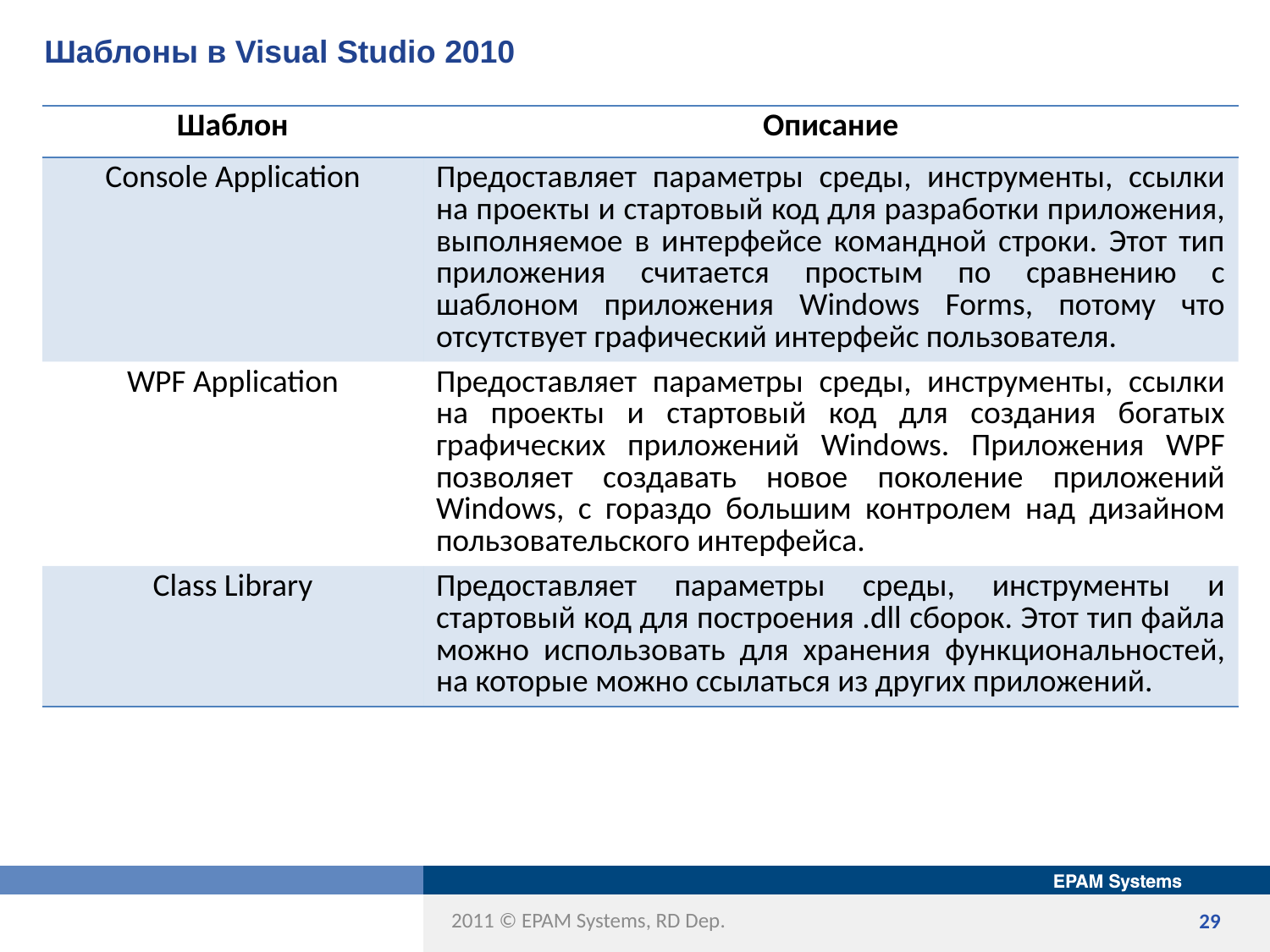

# Шаблоны в Visual Studio 2010
| Шаблон | Описание |
| --- | --- |
| Console Application | Предоставляет параметры среды, инструменты, ссылки на проекты и стартовый код для разработки приложения, выполняемое в интерфейсе командной строки. Этот тип приложения считается простым по сравнению с шаблоном приложения Windows Forms, потому что отсутствует графический интерфейс пользователя. |
| WPF Application | Предоставляет параметры среды, инструменты, ссылки на проекты и стартовый код для создания богатых графических приложений Windows. Приложения WPF позволяет создавать новое поколение приложений Windows, с гораздо большим контролем над дизайном пользовательского интерфейса. |
| Class Library | Предоставляет параметры среды, инструменты и стартовый код для построения .dll сборок. Этот тип файла можно использовать для хранения функциональностей, на которые можно ссылаться из других приложений. |